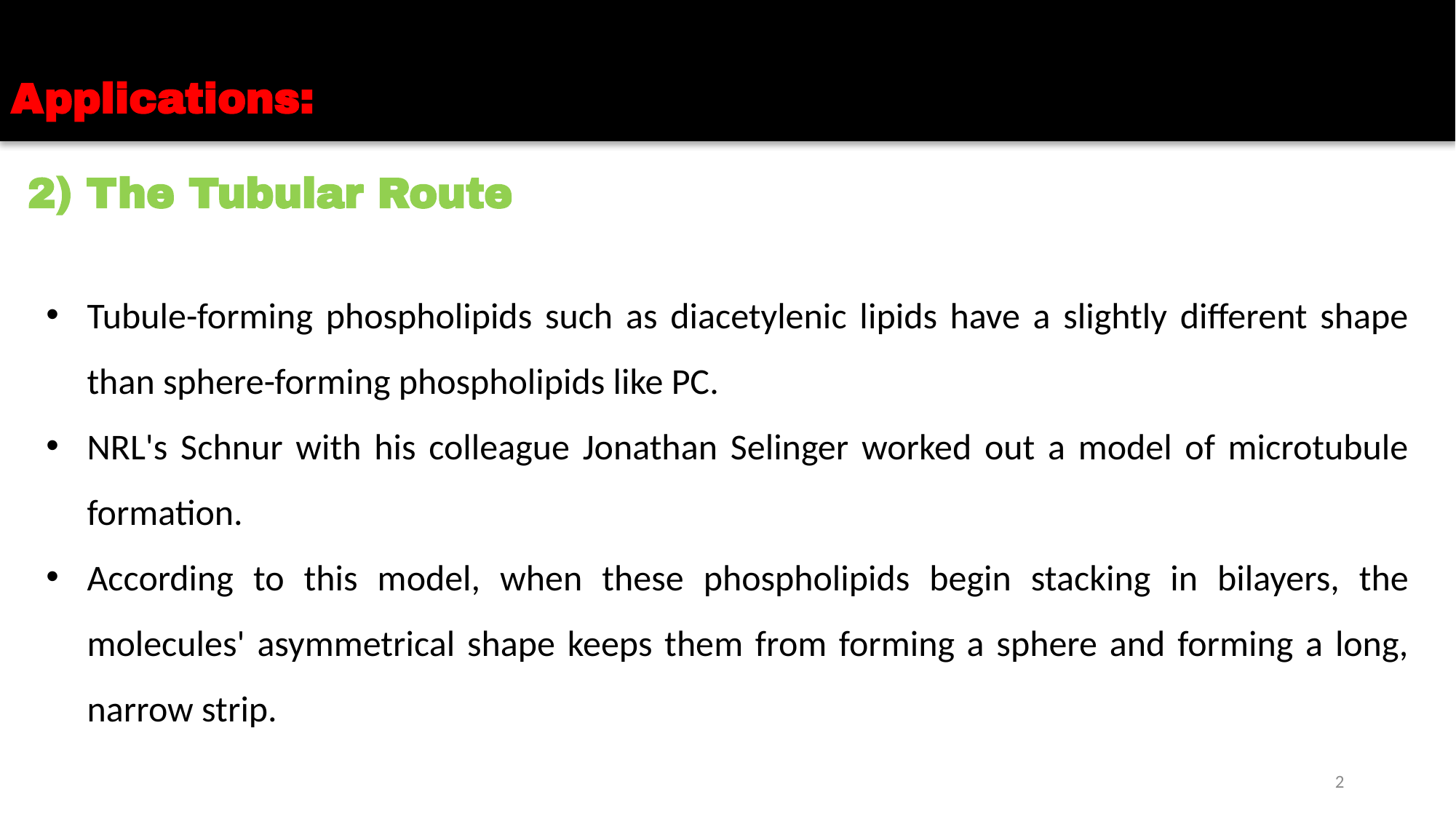

Applications:
2) The Tubular Route

Tubule-forming phospholipids such as diacetylenic lipids have a slightly different shape than sphere-forming phospholipids like PC.
NRL's Schnur with his colleague Jonathan Selinger worked out a model of microtubule formation.
According to this model, when these phospholipids begin stacking in bilayers, the molecules' asymmetrical shape keeps them from forming a sphere and forming a long, narrow strip.
2